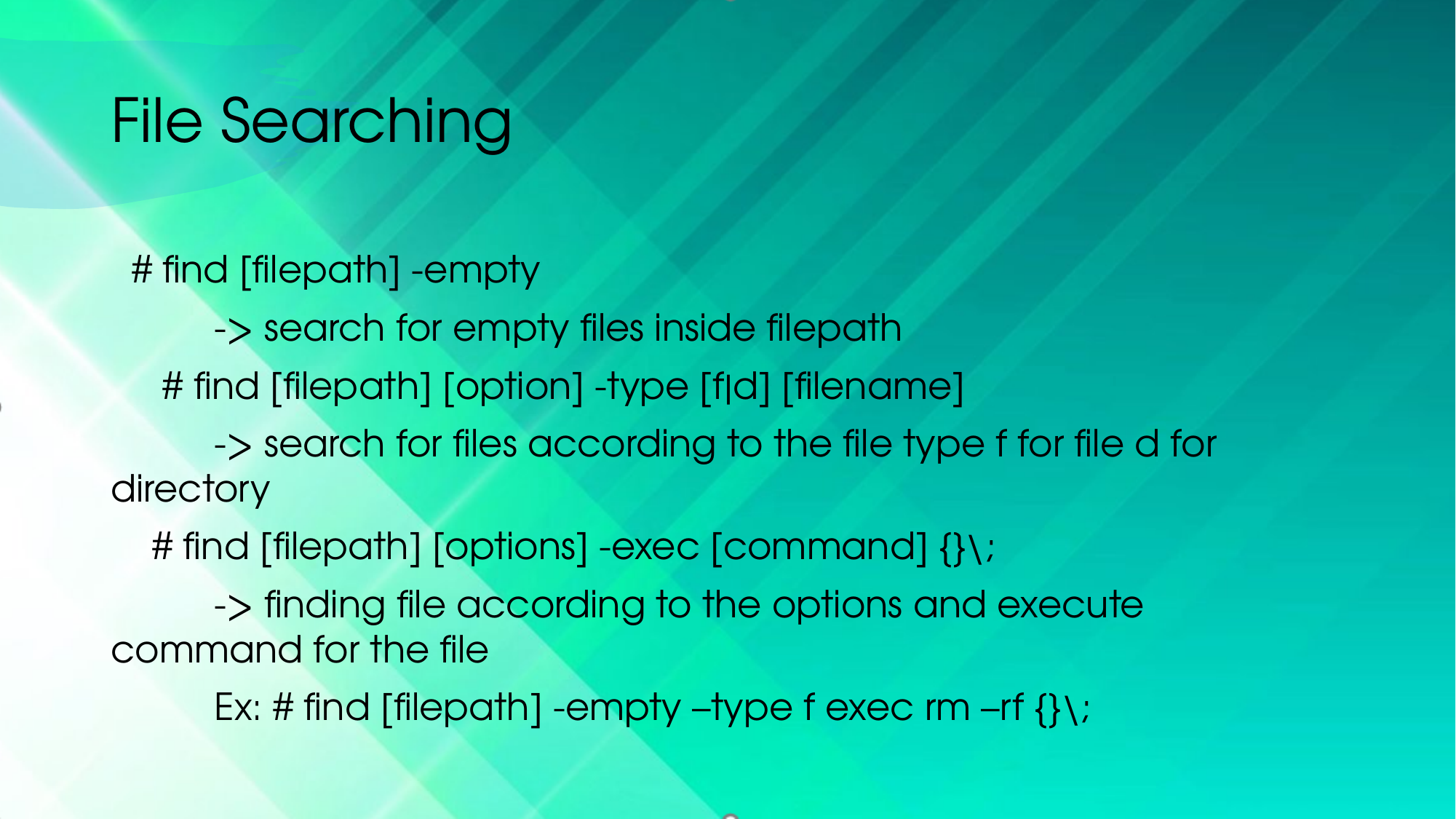

# File Searching
  # find [filepath] -empty
          -> search for empty files inside filepath
     # find [filepath] [option] -type [f|d] [filename]
          -> search for files according to the file type f for file d for directory
    # find [filepath] [options] -exec [command] {}\;
          -> finding file according to the options and execute command for the file
          Ex: # find [filepath] -empty –type f exec rm –rf {}\;